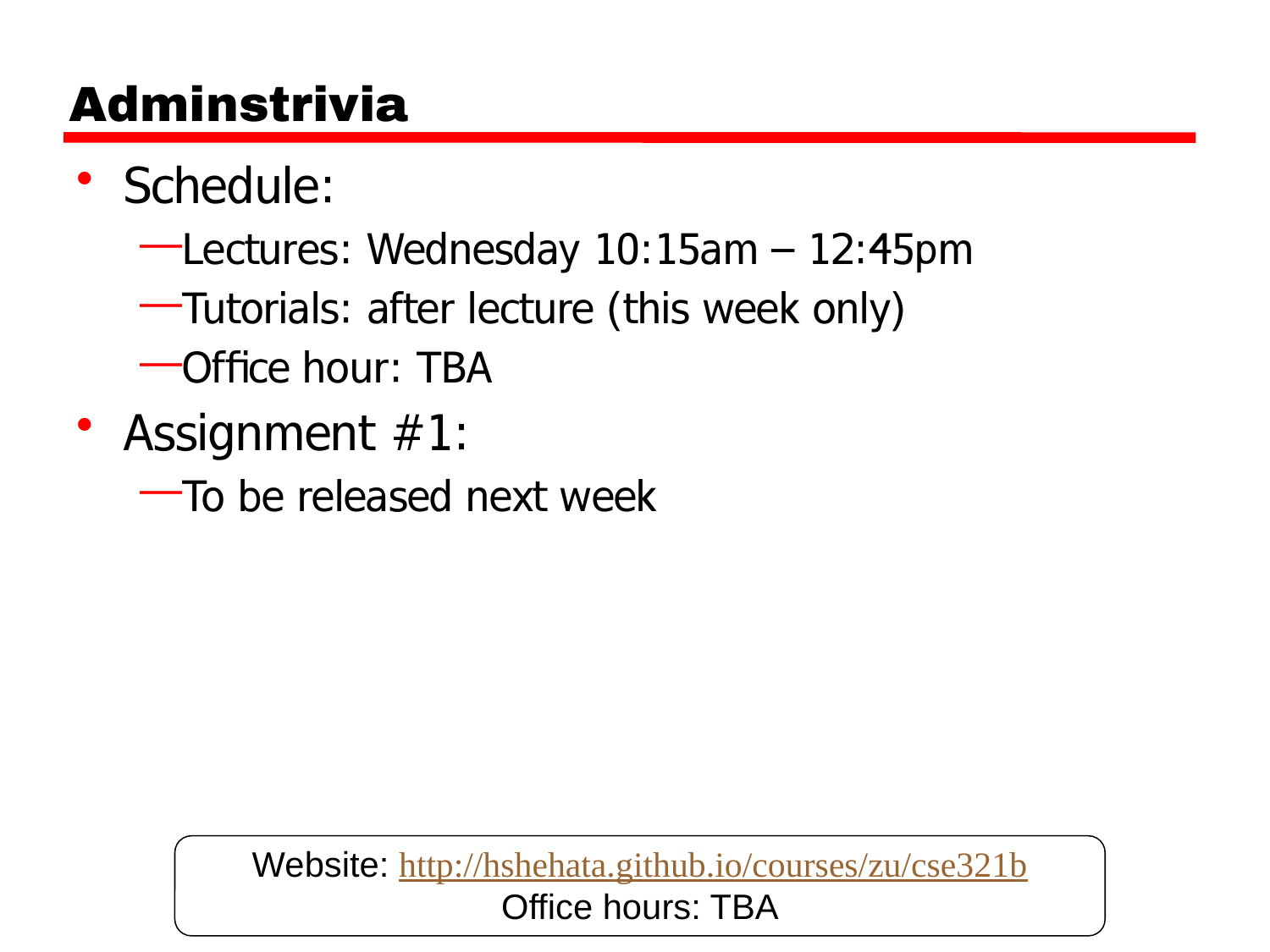

# Adminstrivia
Schedule:
Lectures: Wednesday 10:15am – 12:45pm
Tutorials: after lecture (this week only)
Office hour: TBA
Assignment #1:
To be released next week
Website: http://hshehata.github.io/courses/zu/cse321b
Office hours: TBA